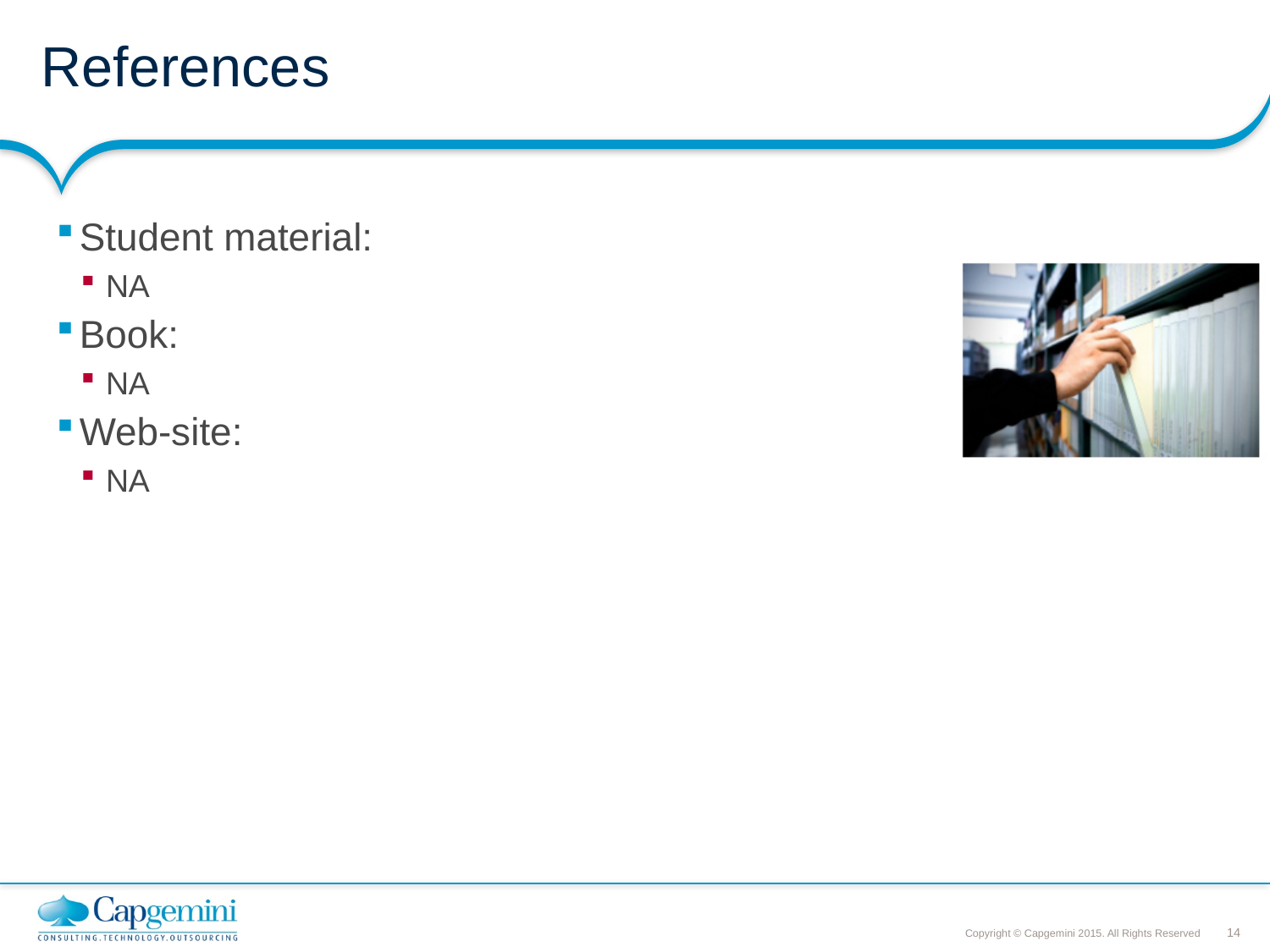

# References
Student material:
NA
Book:
NA
Web-site:
NA